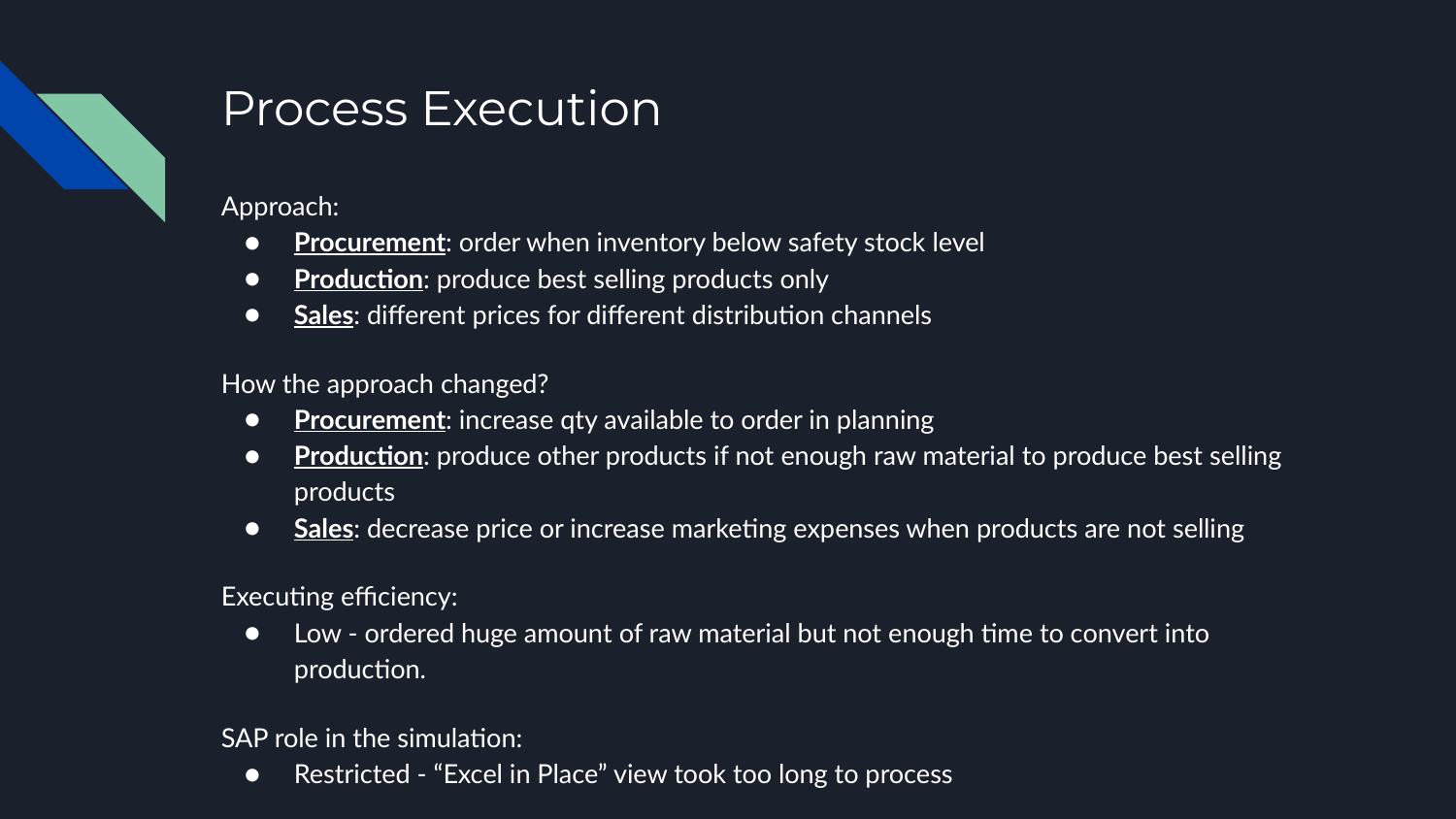

# Process Execution
Approach:
Procurement: order when inventory below safety stock level
Production: produce best selling products only
Sales: different prices for different distribution channels
How the approach changed?
Procurement: increase qty available to order in planning
Production: produce other products if not enough raw material to produce best selling products
Sales: decrease price or increase marketing expenses when products are not selling
Executing efficiency:
Low - ordered huge amount of raw material but not enough time to convert into production.
SAP role in the simulation:
Restricted - “Excel in Place” view took too long to process